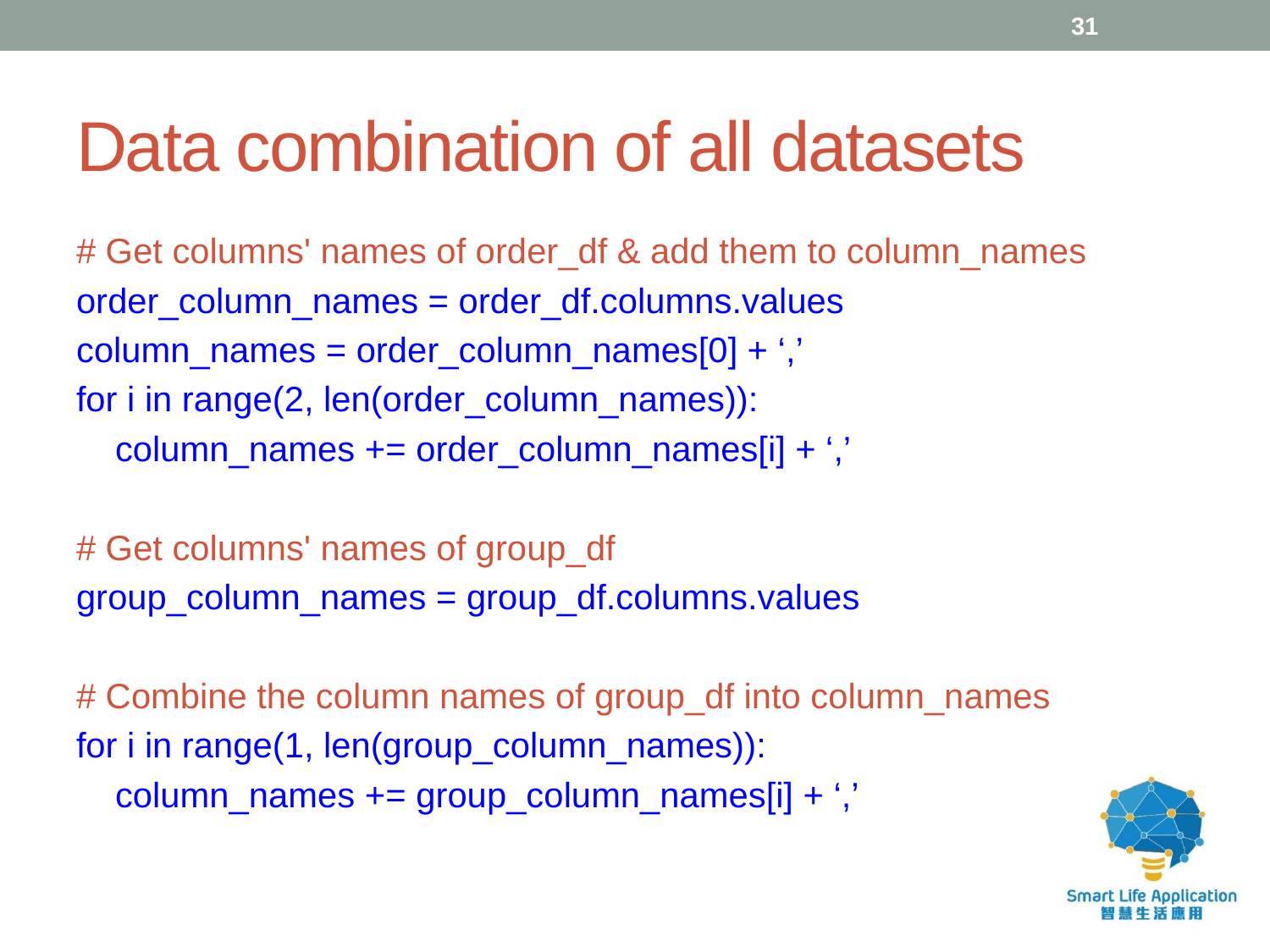

31
# Data combination of all datasets
# Get columns' names of order_df & add them to column_names
order_column_names = order_df.columns.values
column_names = order_column_names[0] + ‘,’
for i in range(2, len(order_column_names)):
    column_names += order_column_names[i] + ‘,’

# Get columns' names of group_df
group_column_names = group_df.columns.values

# Combine the column names of group_df into column_names
for i in range(1, len(group_column_names)):
    column_names += group_column_names[i] + ‘,’